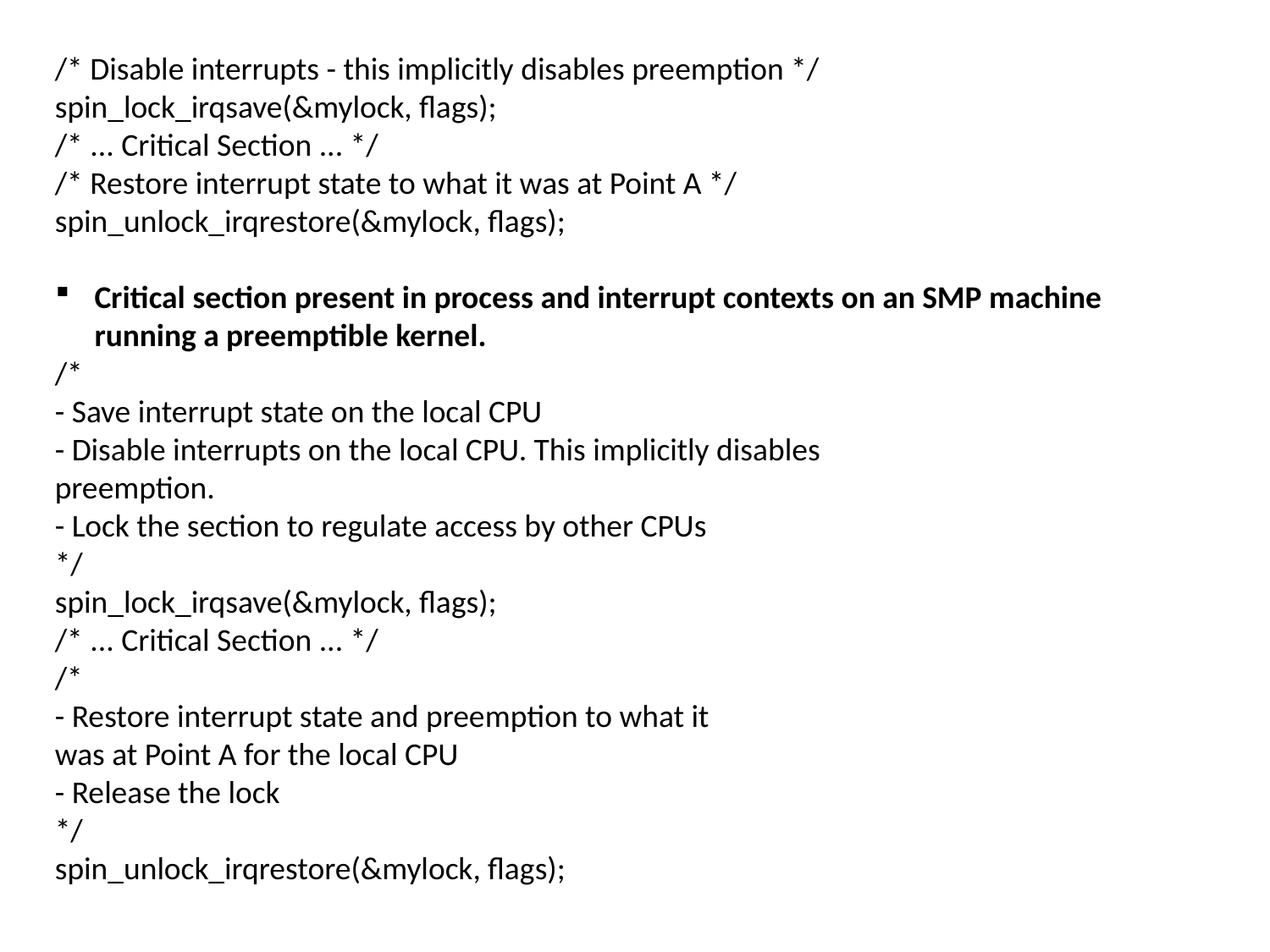

/* Disable interrupts - this implicitly disables preemption */
spin_lock_irqsave(&mylock, flags);
/* ... Critical Section ... */
/* Restore interrupt state to what it was at Point A */
spin_unlock_irqrestore(&mylock, flags);

Critical section present in process and interrupt contexts on an SMP machine running a preemptible kernel.
/*
- Save interrupt state on the local CPU
- Disable interrupts on the local CPU. This implicitly disables
preemption.
- Lock the section to regulate access by other CPUs
*/
spin_lock_irqsave(&mylock, flags);
/* ... Critical Section ... */
/*
- Restore interrupt state and preemption to what it
was at Point A for the local CPU
- Release the lock
*/
spin_unlock_irqrestore(&mylock, flags);